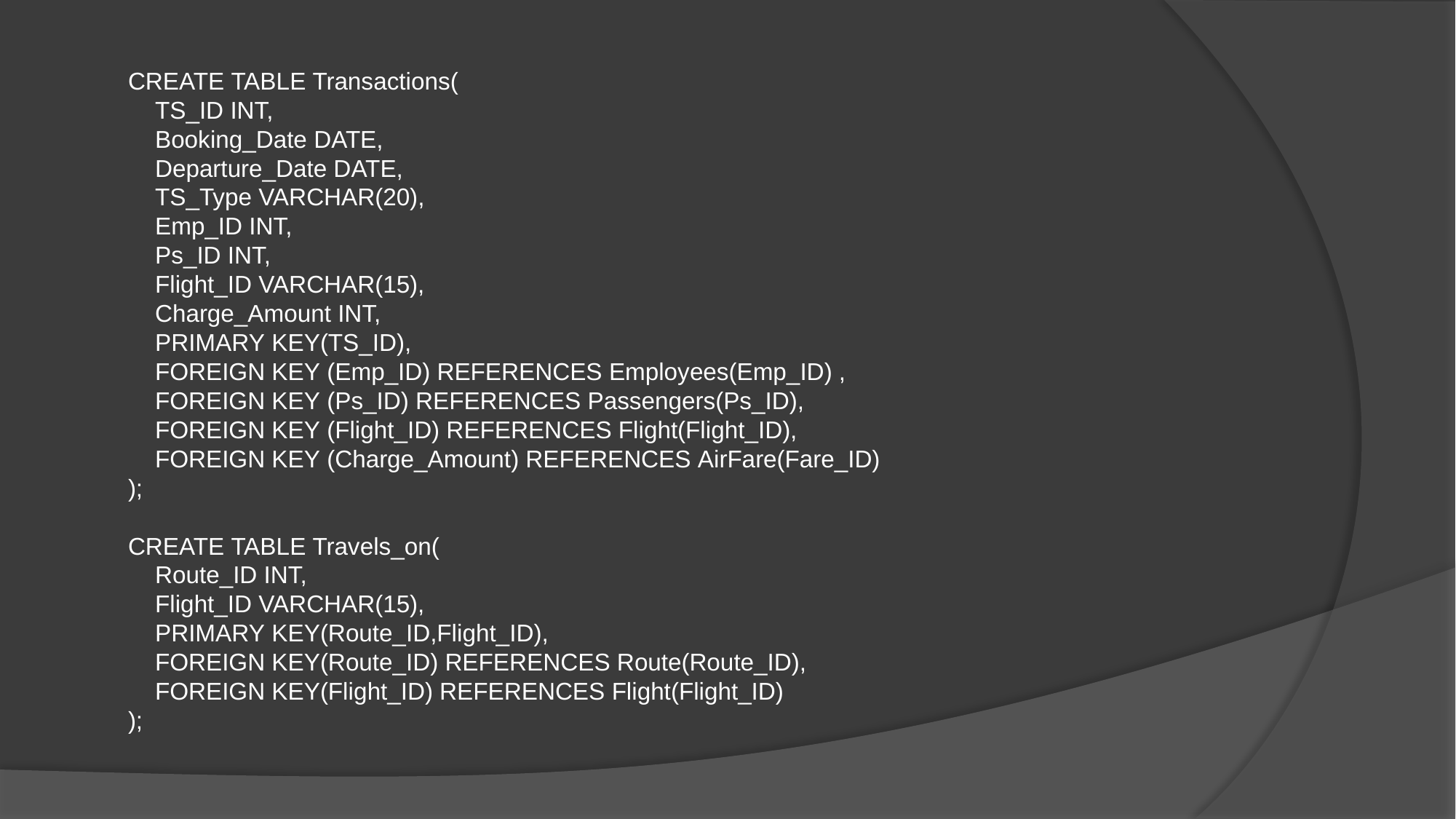

CREATE TABLE Transactions(
    TS_ID INT,
    Booking_Date DATE,
    Departure_Date DATE,
    TS_Type VARCHAR(20),
    Emp_ID INT,
    Ps_ID INT,
    Flight_ID VARCHAR(15),
    Charge_Amount INT,
    PRIMARY KEY(TS_ID),
    FOREIGN KEY (Emp_ID) REFERENCES Employees(Emp_ID) ,
    FOREIGN KEY (Ps_ID) REFERENCES Passengers(Ps_ID),
    FOREIGN KEY (Flight_ID) REFERENCES Flight(Flight_ID),
    FOREIGN KEY (Charge_Amount) REFERENCES AirFare(Fare_ID) 
);

CREATE TABLE Travels_on(
    Route_ID INT,
    Flight_ID VARCHAR(15),
    PRIMARY KEY(Route_ID,Flight_ID),
    FOREIGN KEY(Route_ID) REFERENCES Route(Route_ID),
    FOREIGN KEY(Flight_ID) REFERENCES Flight(Flight_ID)
);